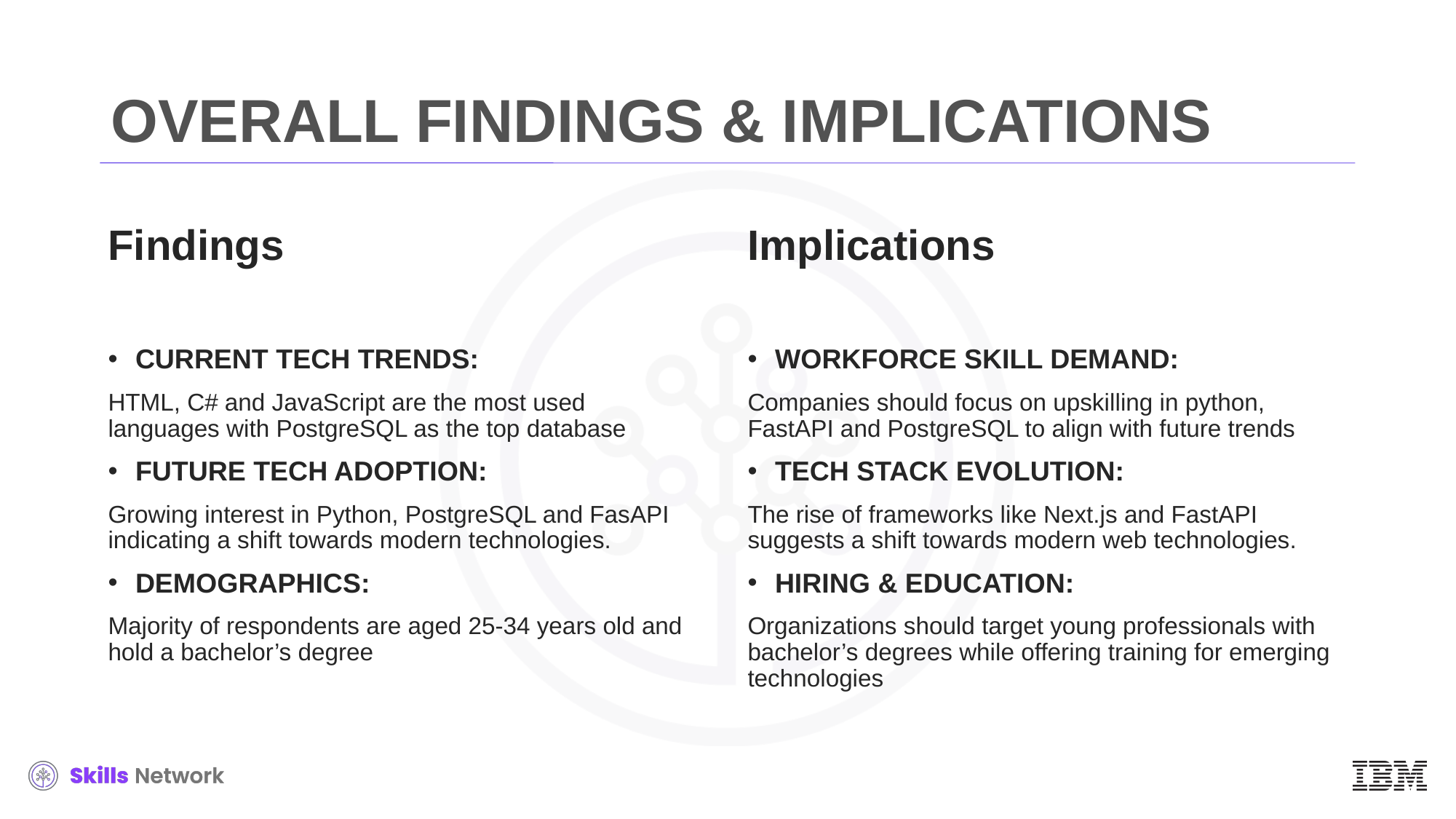

# OVERALL FINDINGS & IMPLICATIONS
Findings

CURRENT TECH TRENDS:
HTML, C# and JavaScript are the most used languages with PostgreSQL as the top database
FUTURE TECH ADOPTION:
Growing interest in Python, PostgreSQL and FasAPI indicating a shift towards modern technologies.
DEMOGRAPHICS:
Majority of respondents are aged 25-34 years old and hold a bachelor’s degree
Implications

WORKFORCE SKILL DEMAND:
Companies should focus on upskilling in python, FastAPI and PostgreSQL to align with future trends
TECH STACK EVOLUTION:
The rise of frameworks like Next.js and FastAPI suggests a shift towards modern web technologies.
HIRING & EDUCATION:
Organizations should target young professionals with bachelor’s degrees while offering training for emerging technologies